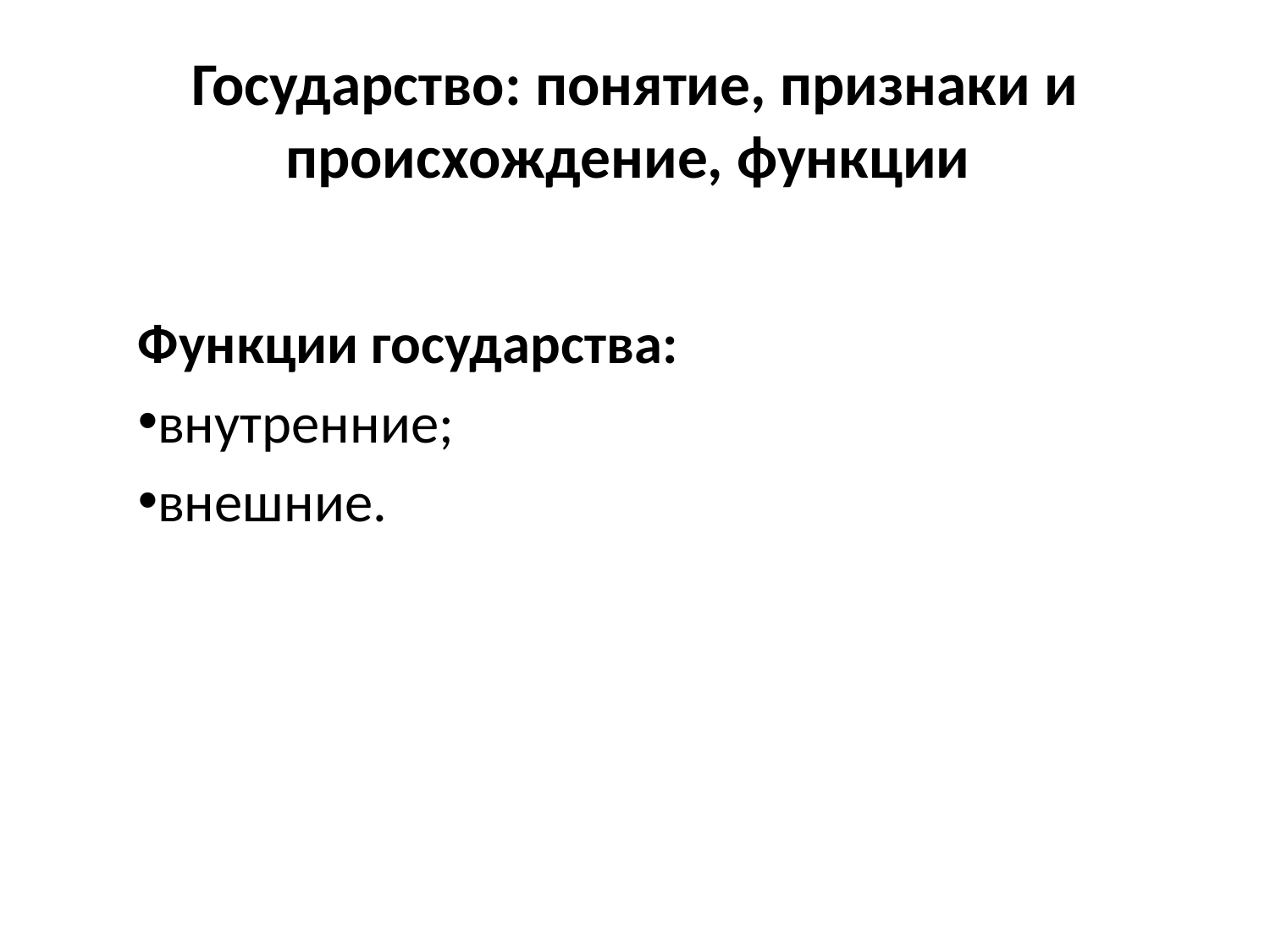

# Государство: понятие, признаки и происхождение, функции

Функции государства:
внутренние;
внешние.